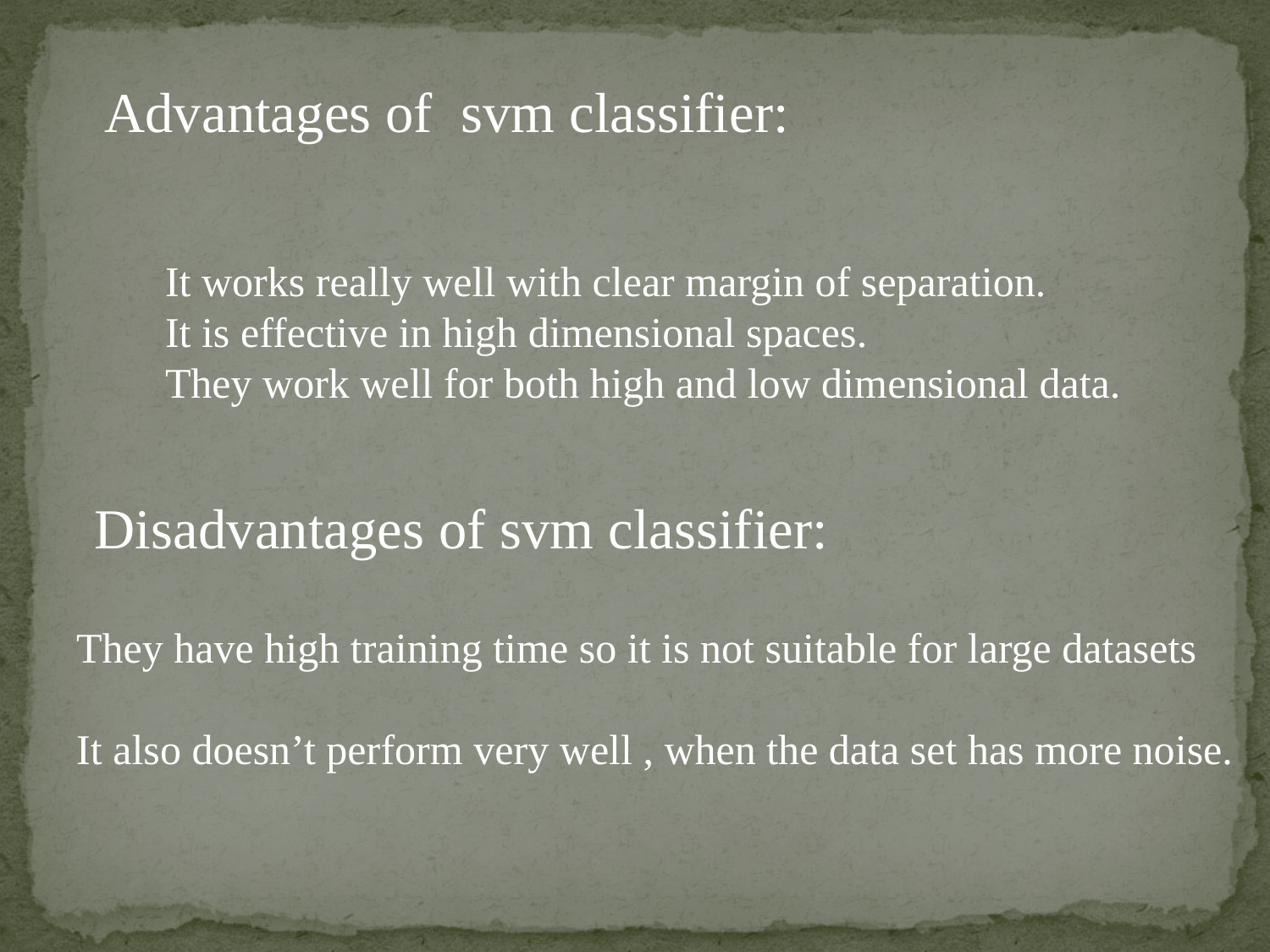

Advantages of  svm classifier:
It works really well with clear margin of separation.
It is effective in high dimensional spaces.
They work well for both high and low dimensional data.
Disadvantages of svm classifier:
They have high training time so it is not suitable for large datasets

It also doesn’t perform very well , when the data set has more noise.